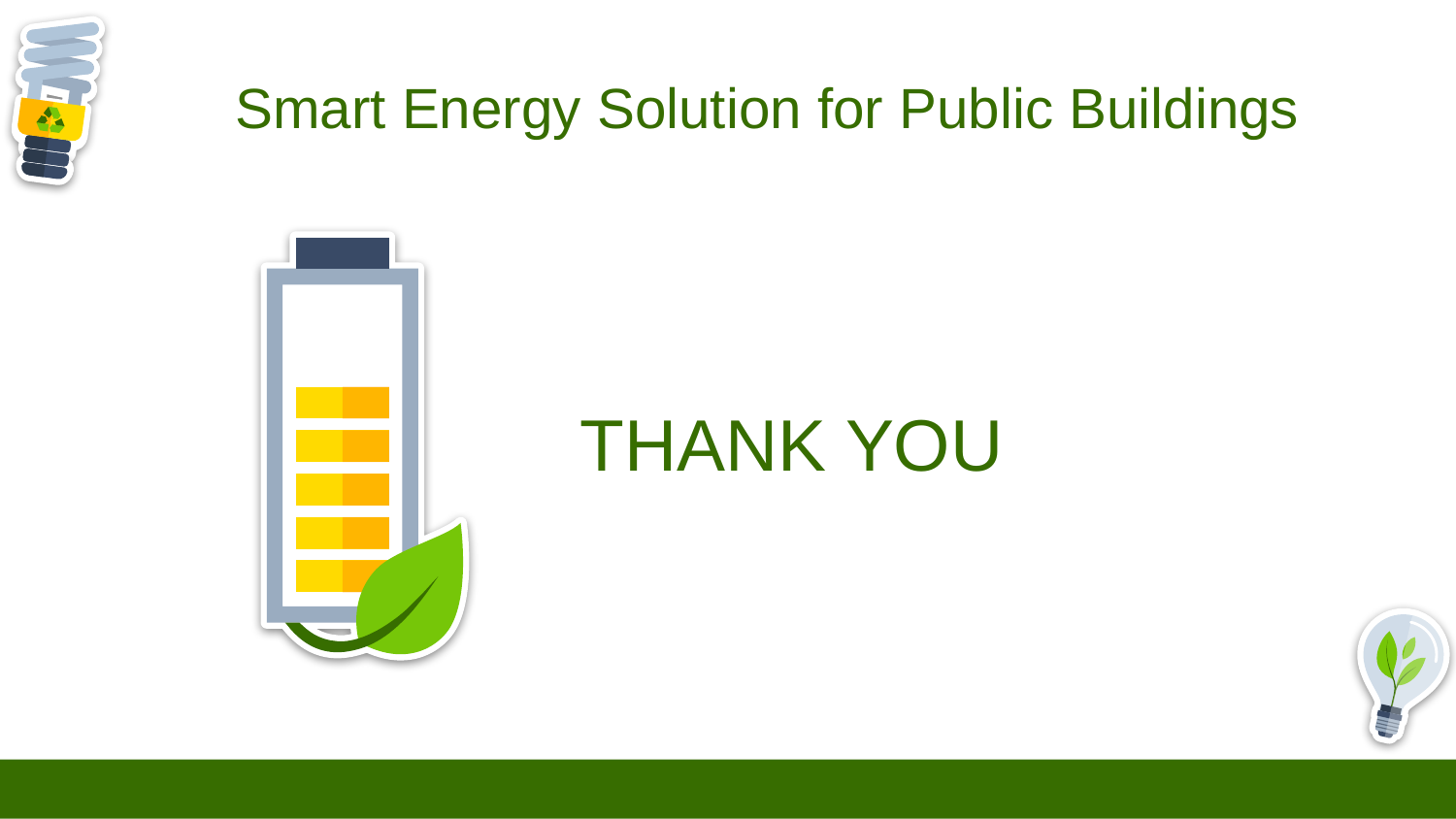

# Smart Energy Solution for Public Buildings

THANK YOU